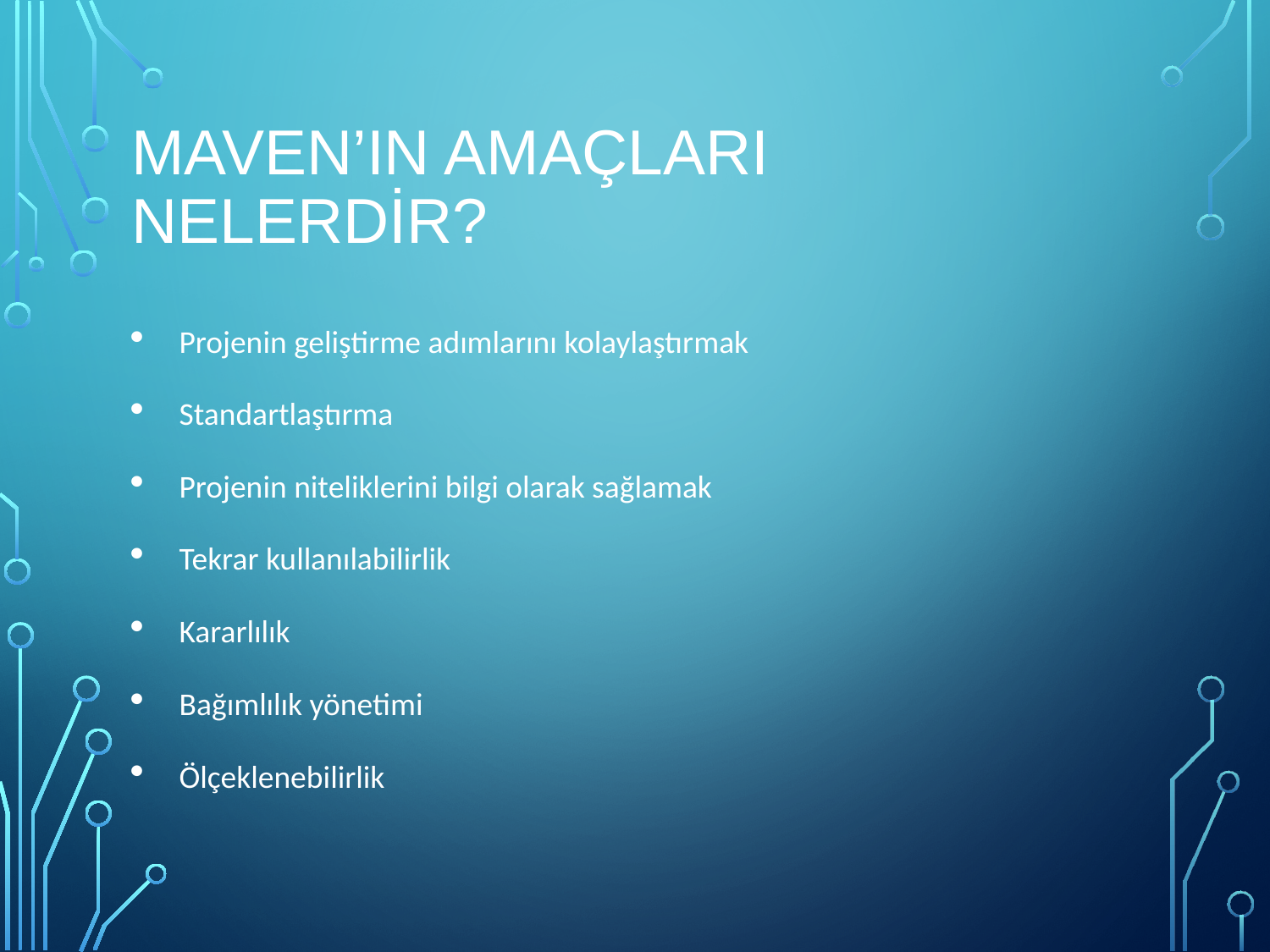

# Maven’ın amaçları nelerdir?
Projenin geliştirme adımlarını kolaylaştırmak
Standartlaştırma
Projenin niteliklerini bilgi olarak sağlamak
Tekrar kullanılabilirlik
Kararlılık
Bağımlılık yönetimi
Ölçeklenebilirlik